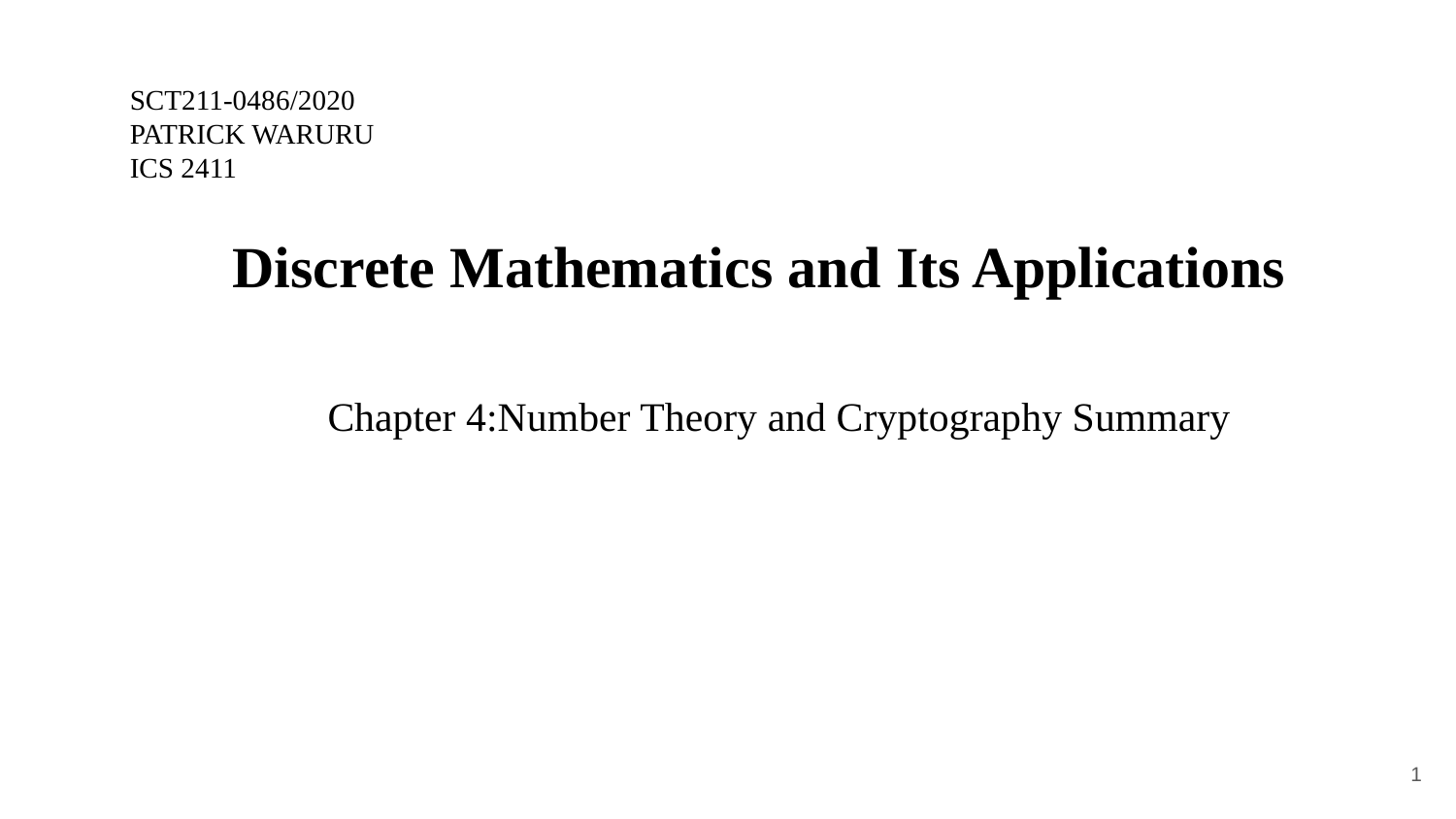

SCT211-0486/2020
PATRICK WARURU
ICS 2411
# Discrete Mathematics and Its Applications

 Chapter 4:Number Theory and Cryptography Summary
1